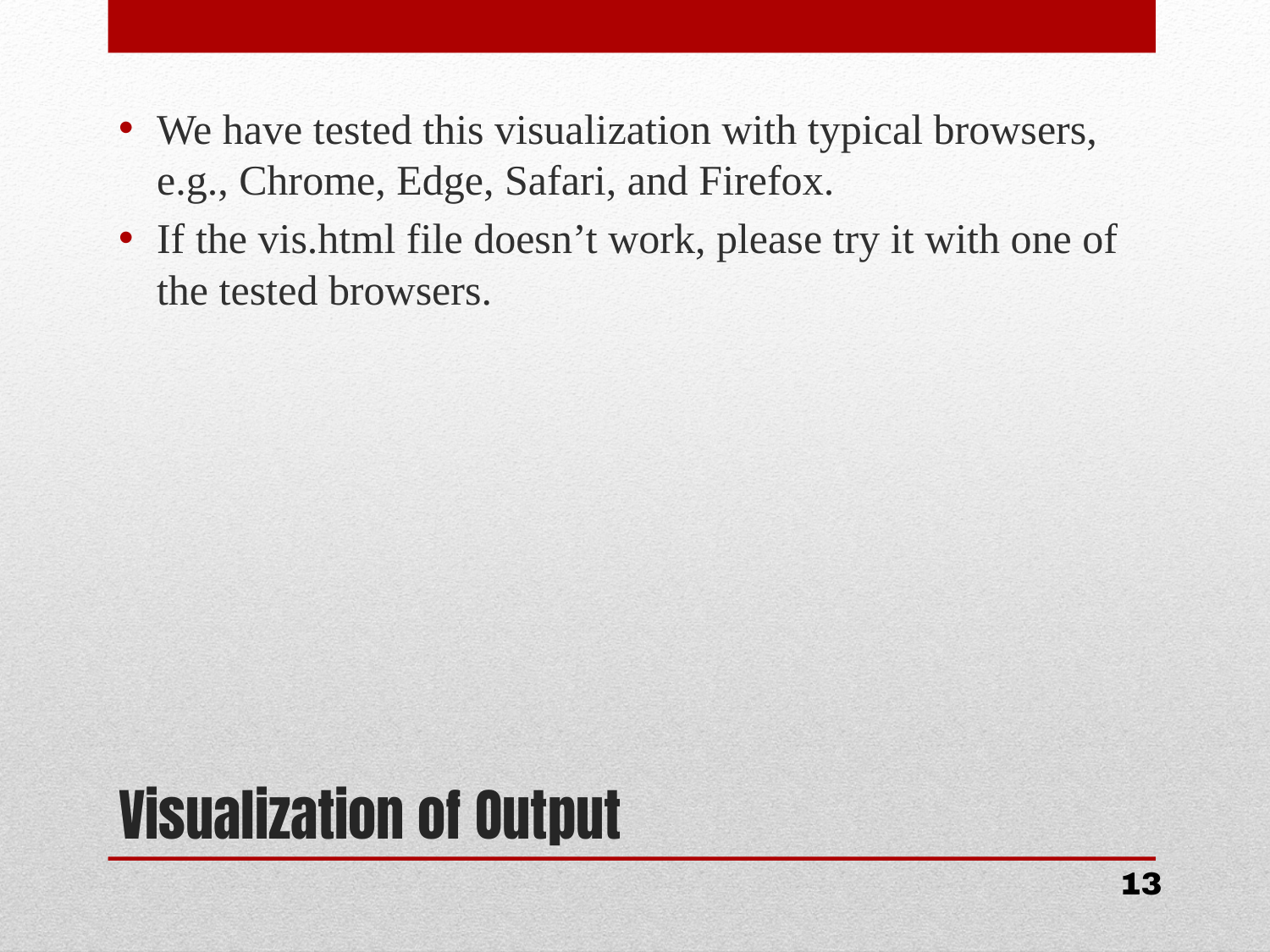

We have tested this visualization with typical browsers, e.g., Chrome, Edge, Safari, and Firefox.
If the vis.html file doesn’t work, please try it with one of the tested browsers.

# Visualization of Output